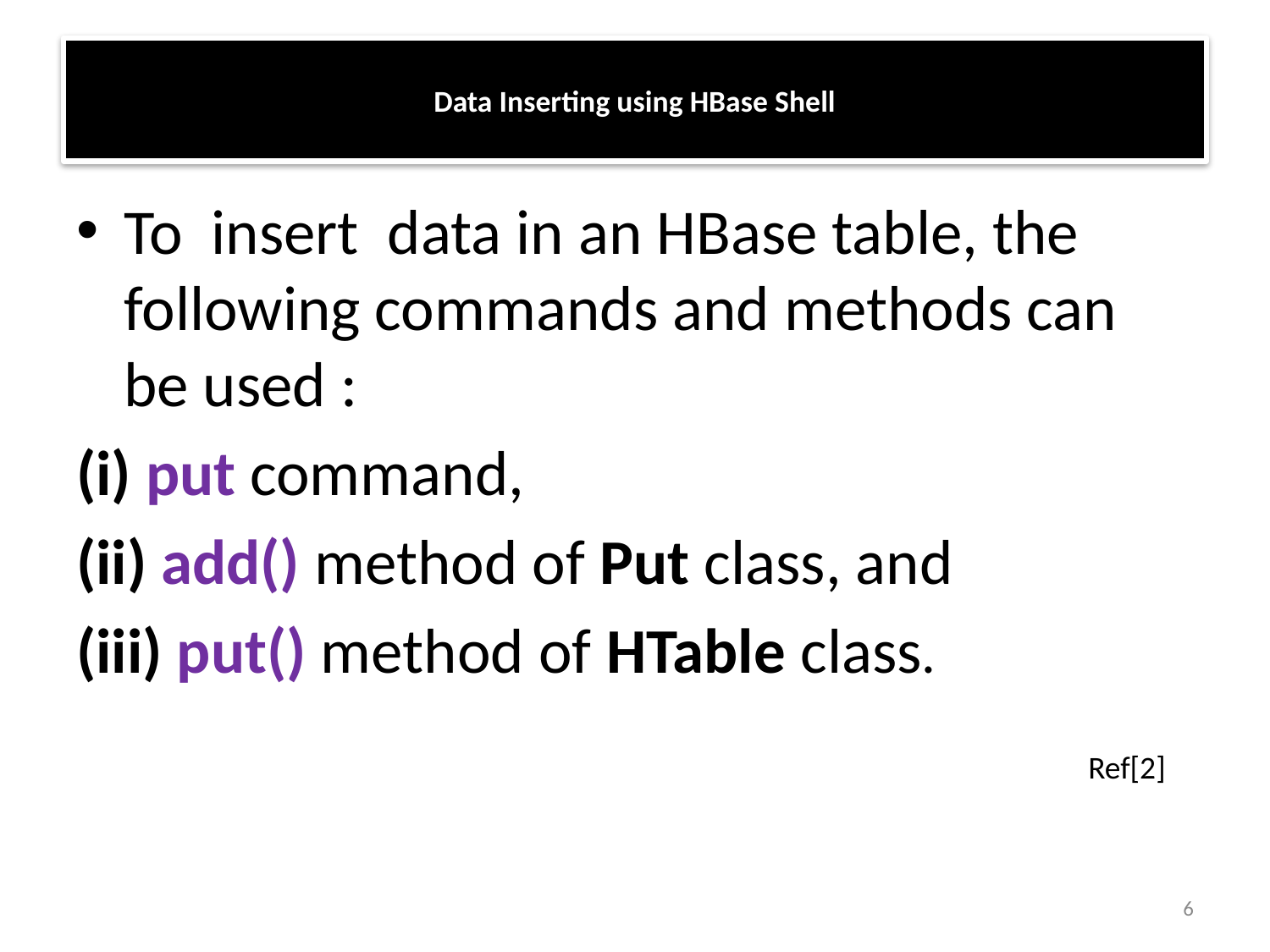

# Data Inserting using HBase Shell
To  insert  data in an HBase table, the following commands and methods can be used :
(i) put command,
(ii) add() method of Put class, and
(iii) put() method of HTable class.

Ref[2]
6